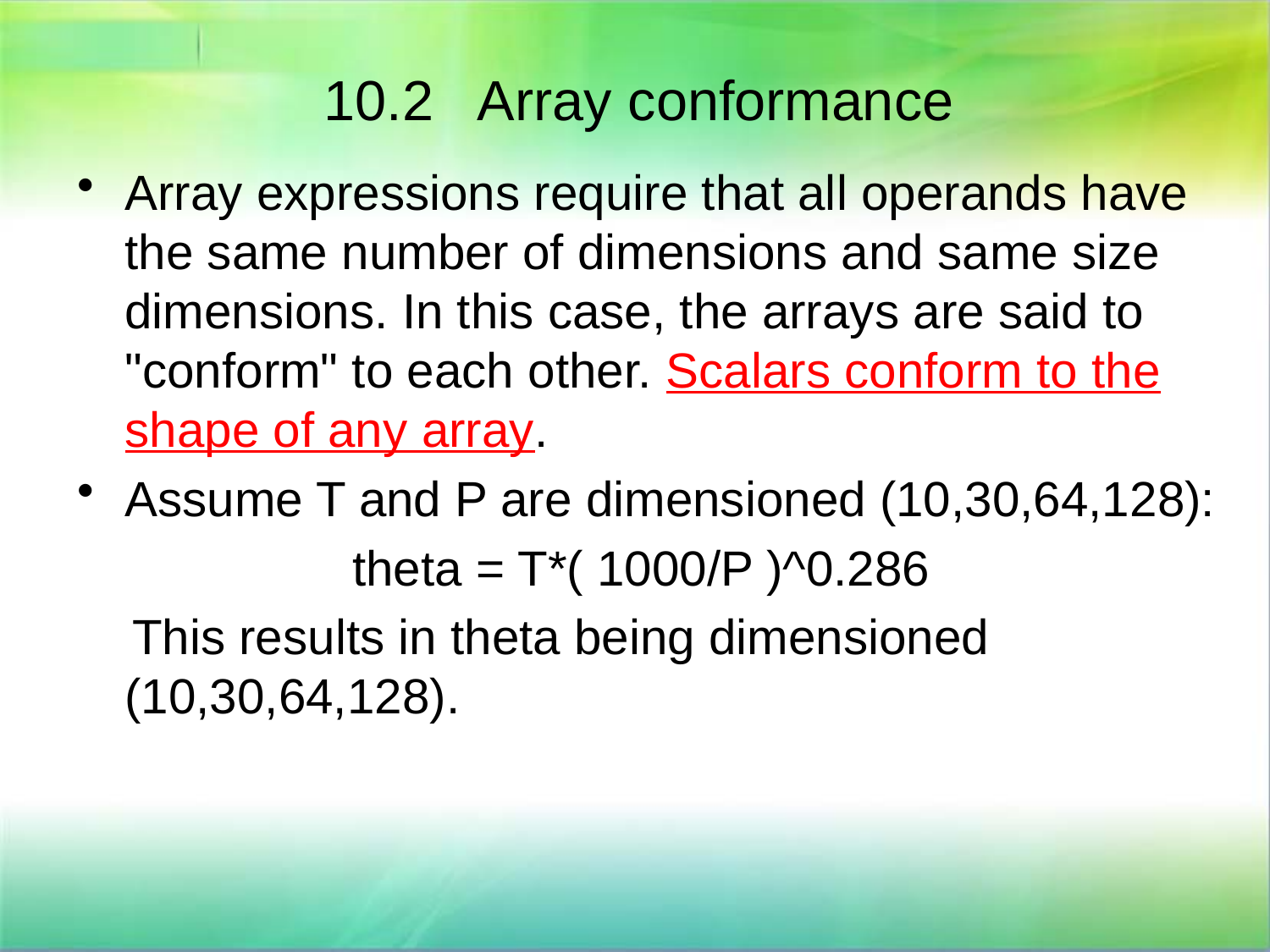

10.2   Array conformance
Array expressions require that all operands have the same number of dimensions and same size dimensions. In this case, the arrays are said to "conform" to each other. Scalars conform to the shape of any array.
Assume T and P are dimensioned (10,30,64,128):
                    theta = T*( 1000/P )^0.286
    This results in theta being dimensioned (10,30,64,128).